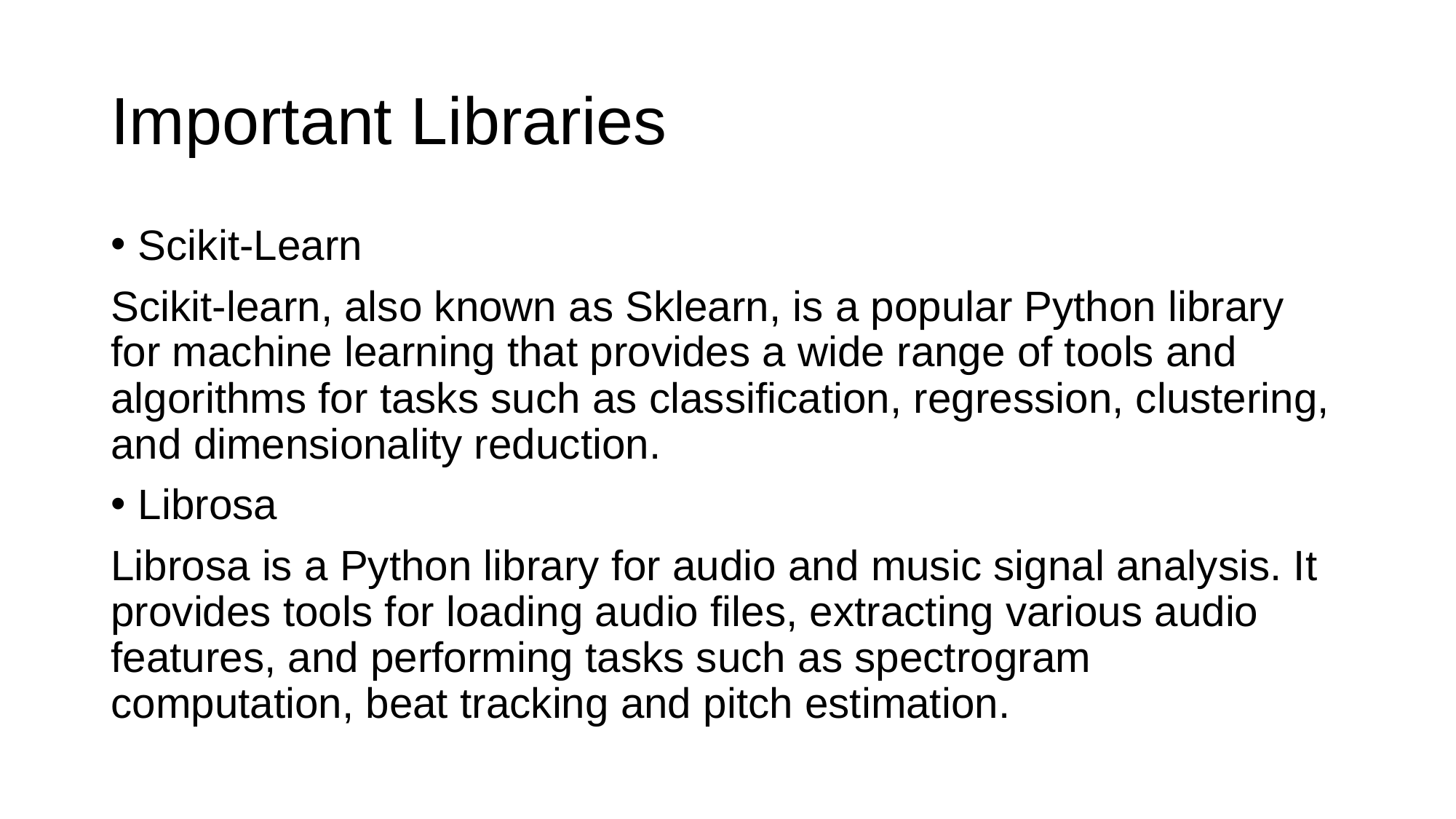

# Important Libraries
Scikit-Learn
Scikit-learn, also known as Sklearn, is a popular Python library for machine learning that provides a wide range of tools and algorithms for tasks such as classification, regression, clustering, and dimensionality reduction.
Librosa
Librosa is a Python library for audio and music signal analysis. It provides tools for loading audio files, extracting various audio features, and performing tasks such as spectrogram computation, beat tracking and pitch estimation.